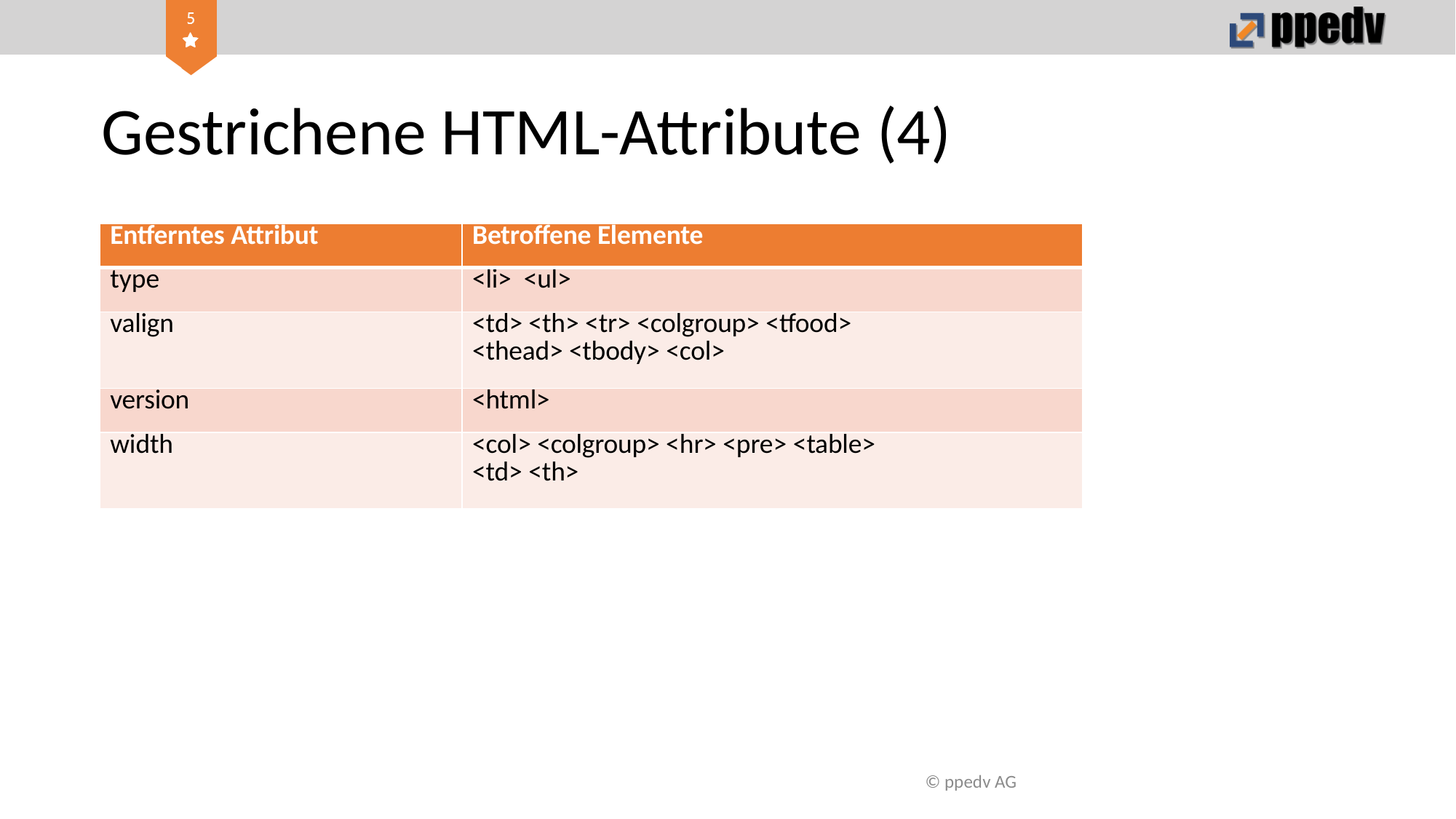

# Gestrichene HTML-Attribute (4)

| Entferntes Attribut | Betroffene Elemente |
| --- | --- |
| type | <li> <ul> |
| valign | <td> <th> <tr> <colgroup> <tfood> <thead> <tbody> <col> |
| version | <html> |
| width | <col> <colgroup> <hr> <pre> <table> <td> <th> |
© ppedv AG